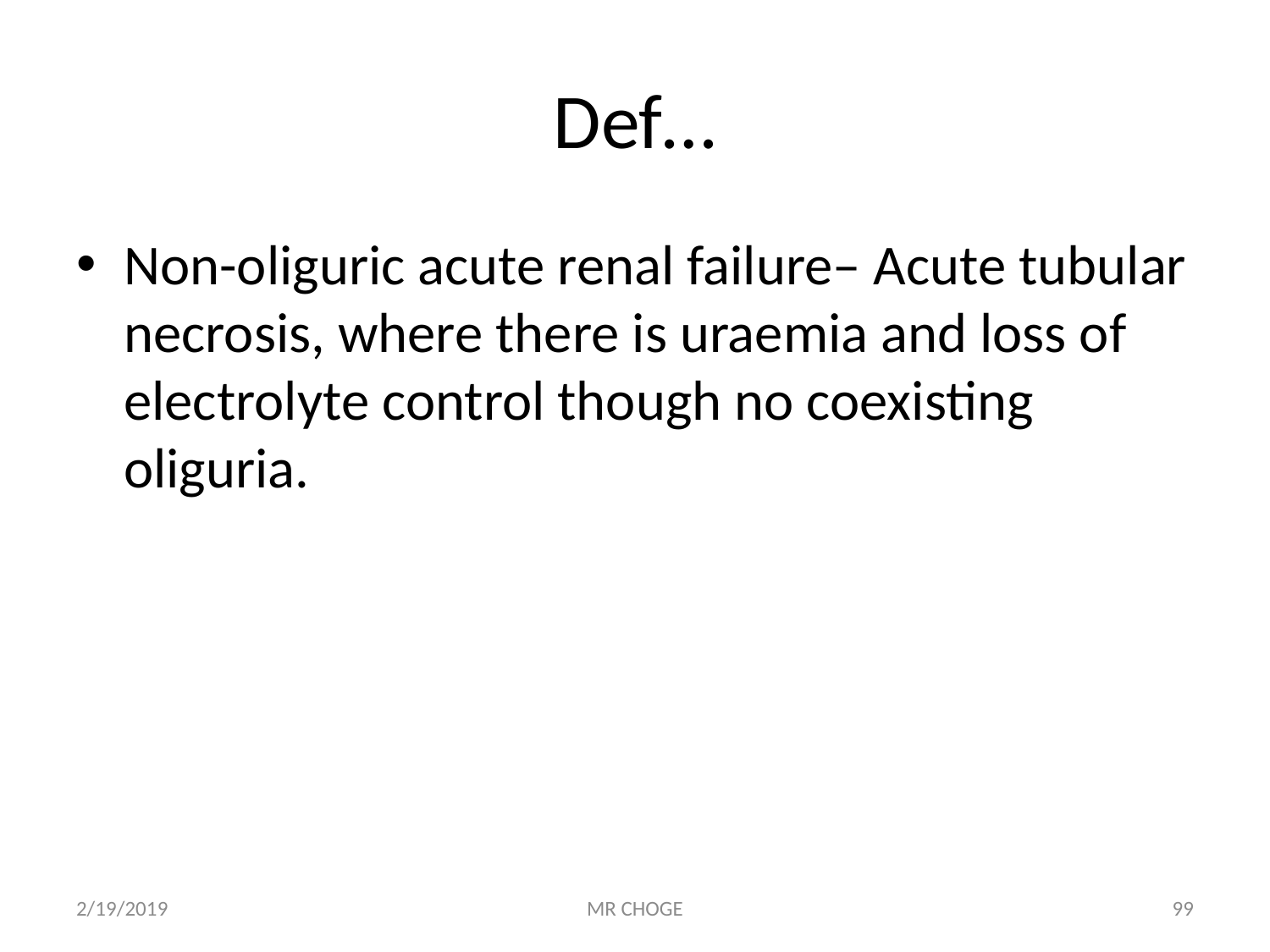

# Def…
Non-oliguric acute renal failure– Acute tubular necrosis, where there is uraemia and loss of electrolyte control though no coexisting oliguria.
2/19/2019
MR CHOGE
99